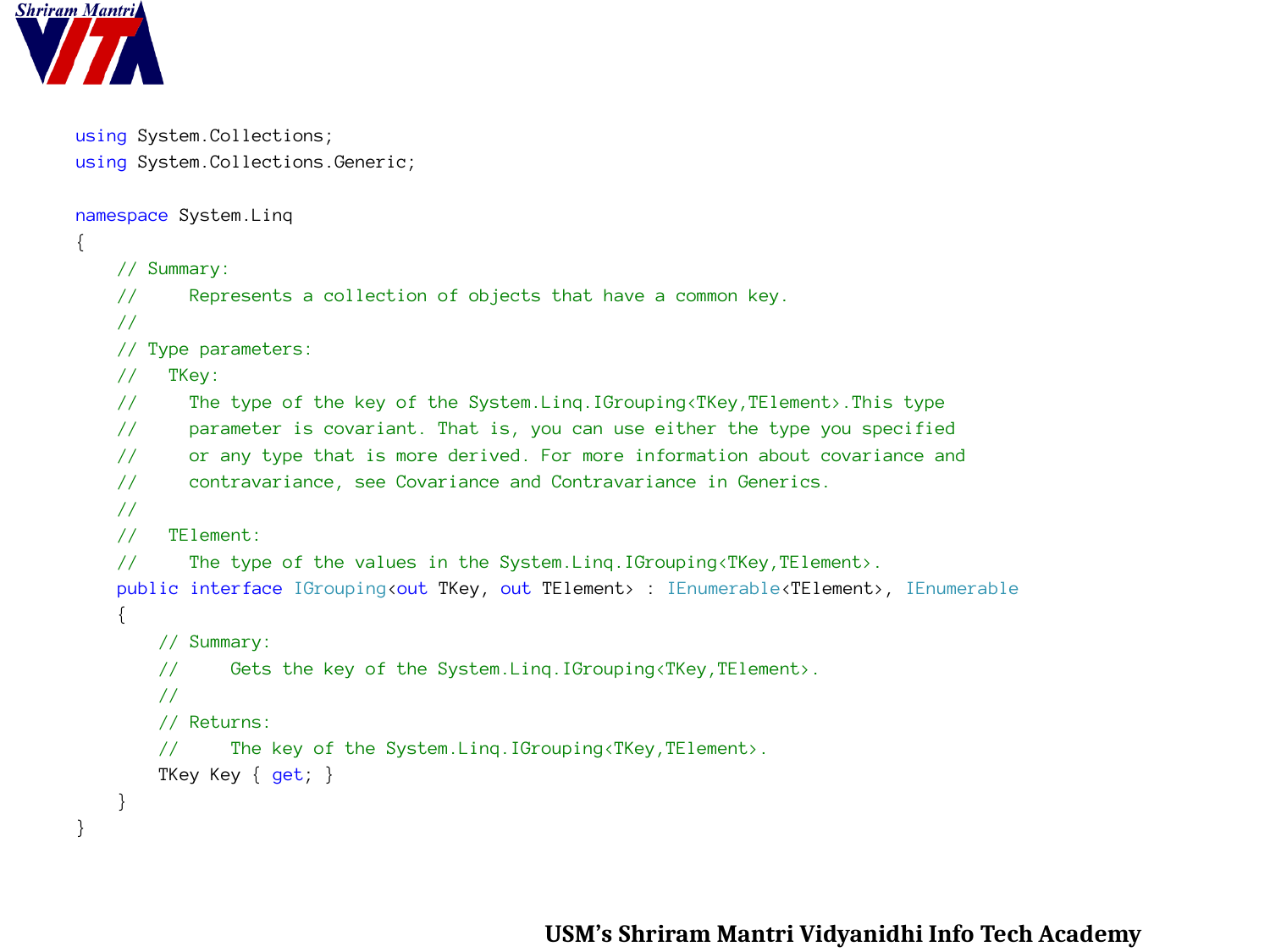

using System.Collections;
using System.Collections.Generic;

namespace System.Linq
{
    // Summary:
    //     Represents a collection of objects that have a common key.
    //
    // Type parameters:
    //   TKey:
    //     The type of the key of the System.Linq.IGrouping<TKey,TElement>.This type
    //     parameter is covariant. That is, you can use either the type you specified
    //     or any type that is more derived. For more information about covariance and
    //     contravariance, see Covariance and Contravariance in Generics.
    //
    //   TElement:
    //     The type of the values in the System.Linq.IGrouping<TKey,TElement>.
    public interface IGrouping<out TKey, out TElement> : IEnumerable<TElement>, IEnumerable
    {
        // Summary:
        //     Gets the key of the System.Linq.IGrouping<TKey,TElement>.
        //
        // Returns:
        //     The key of the System.Linq.IGrouping<TKey,TElement>.
        TKey Key { get; }
    }
}